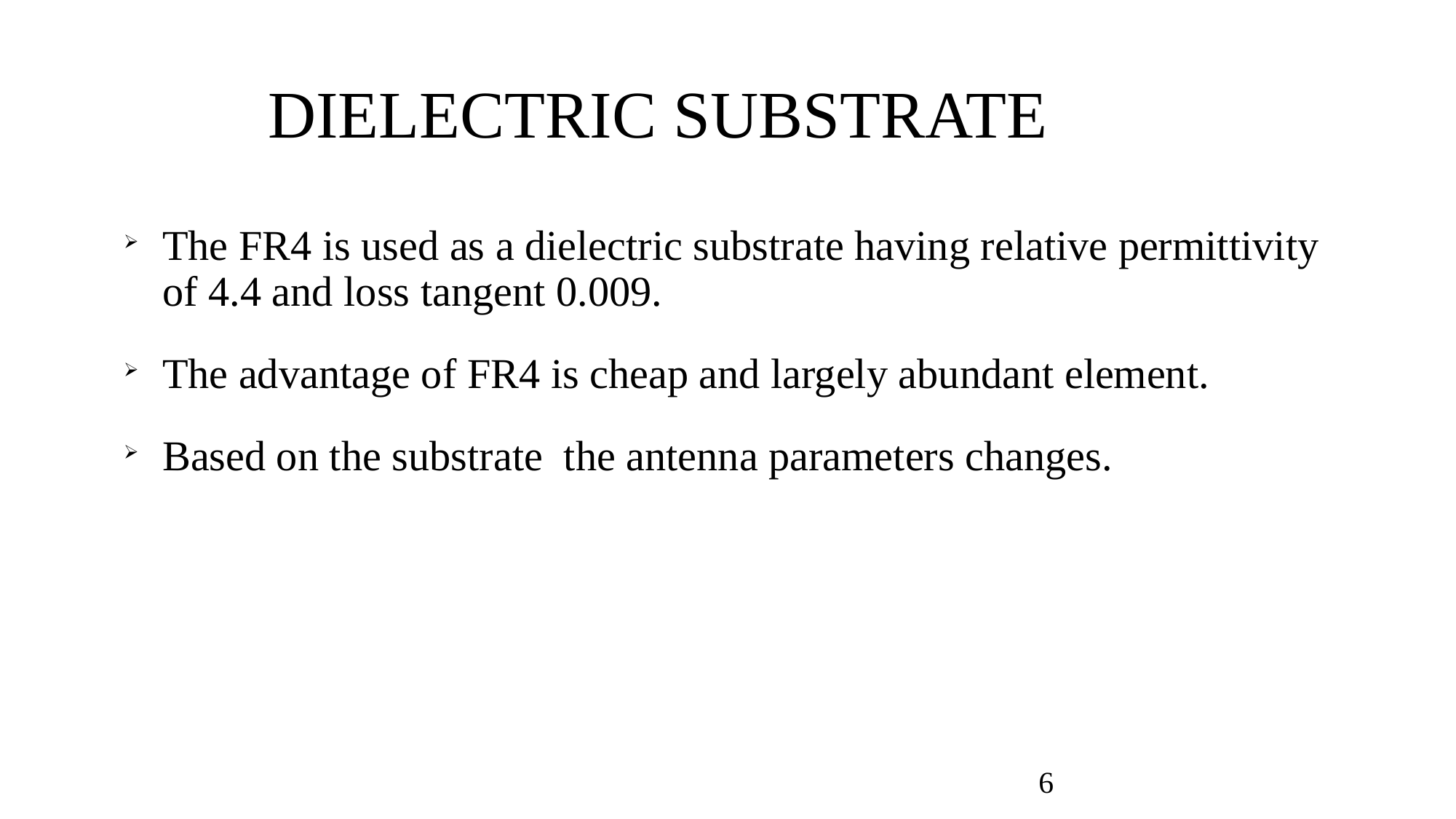

DIELECTRIC SUBSTRATE
The FR4 is used as a dielectric substrate having relative permittivity of 4.4 and loss tangent 0.009.
The advantage of FR4 is cheap and largely abundant element.
Based on the substrate  the antenna parameters changes.

6